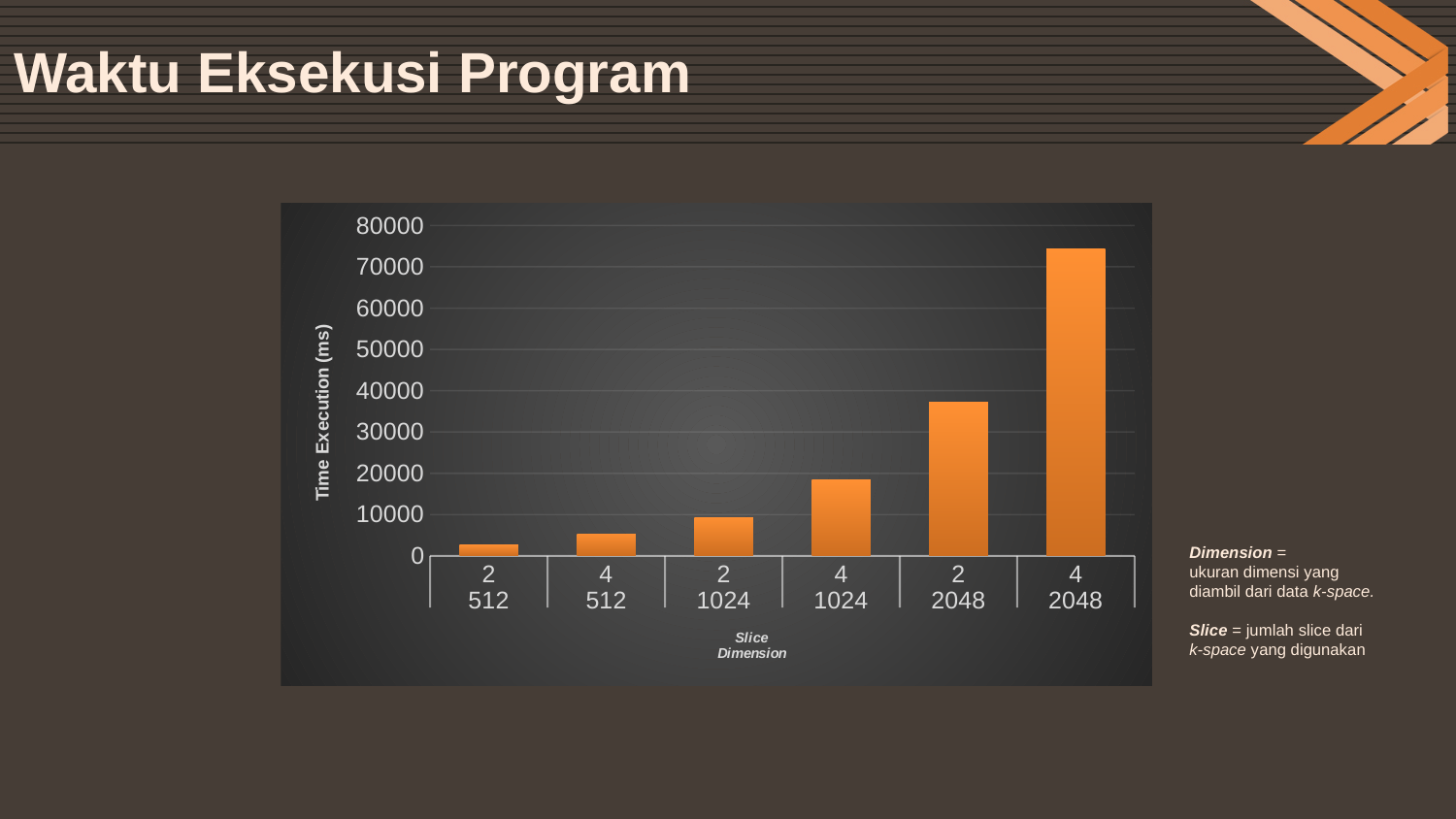

# Waktu Eksekusi Program

### Chart

| Category |  |
|---|---|
| 2 | 2575.637207 |
| 4 | 5223.154297 |
| 2 | 9320.508789 |
| 4 | 18481.658203 |
| 2 | 37151.945312 |
| 4 | 74357.5 |
Dimension =
ukuran dimensi yang diambil dari data k-space.

Slice = jumlah slice dari k-space yang digunakan